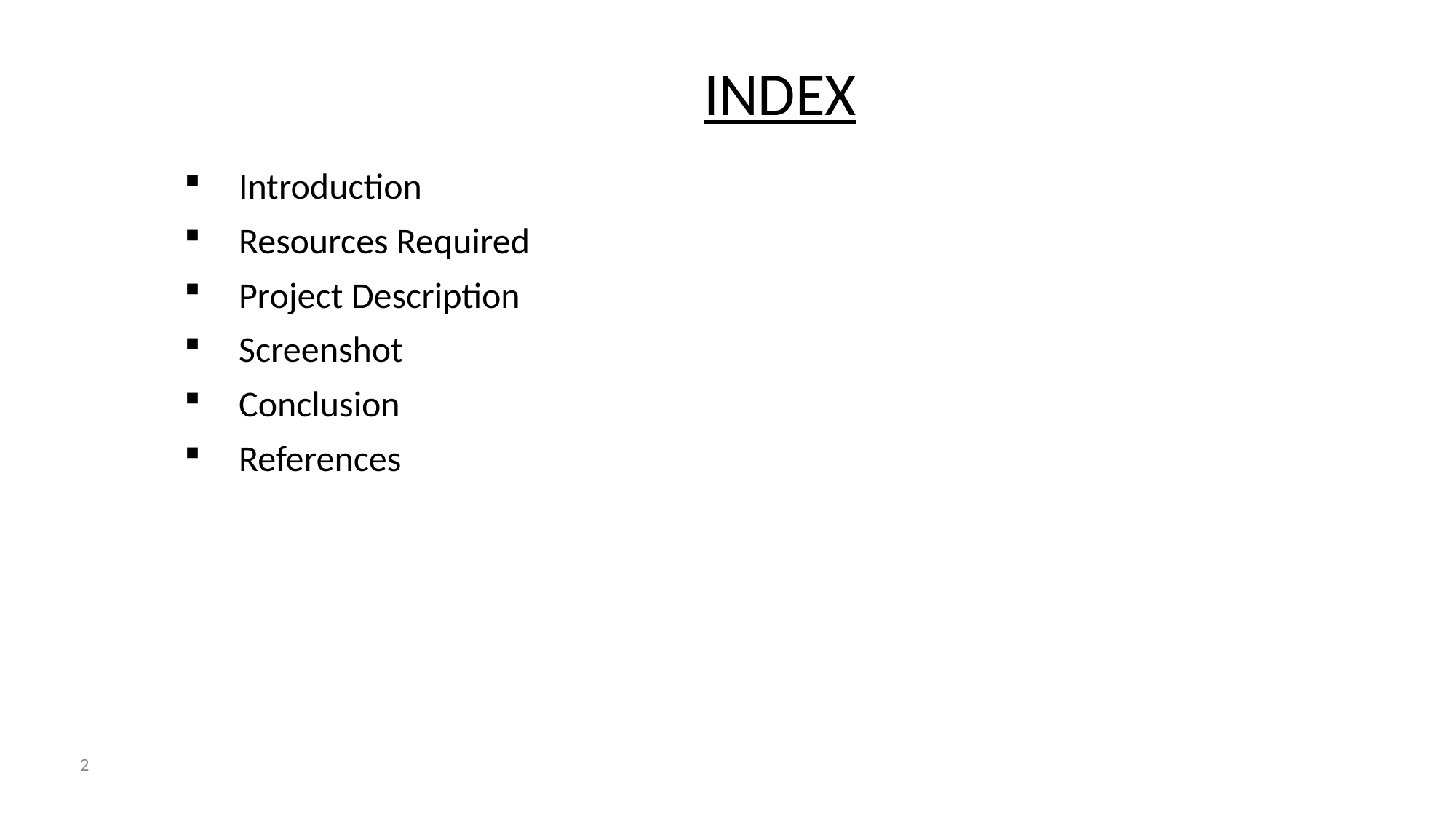

# INDEX
Introduction
Resources Required
Project Description
Screenshot
Conclusion
References

2